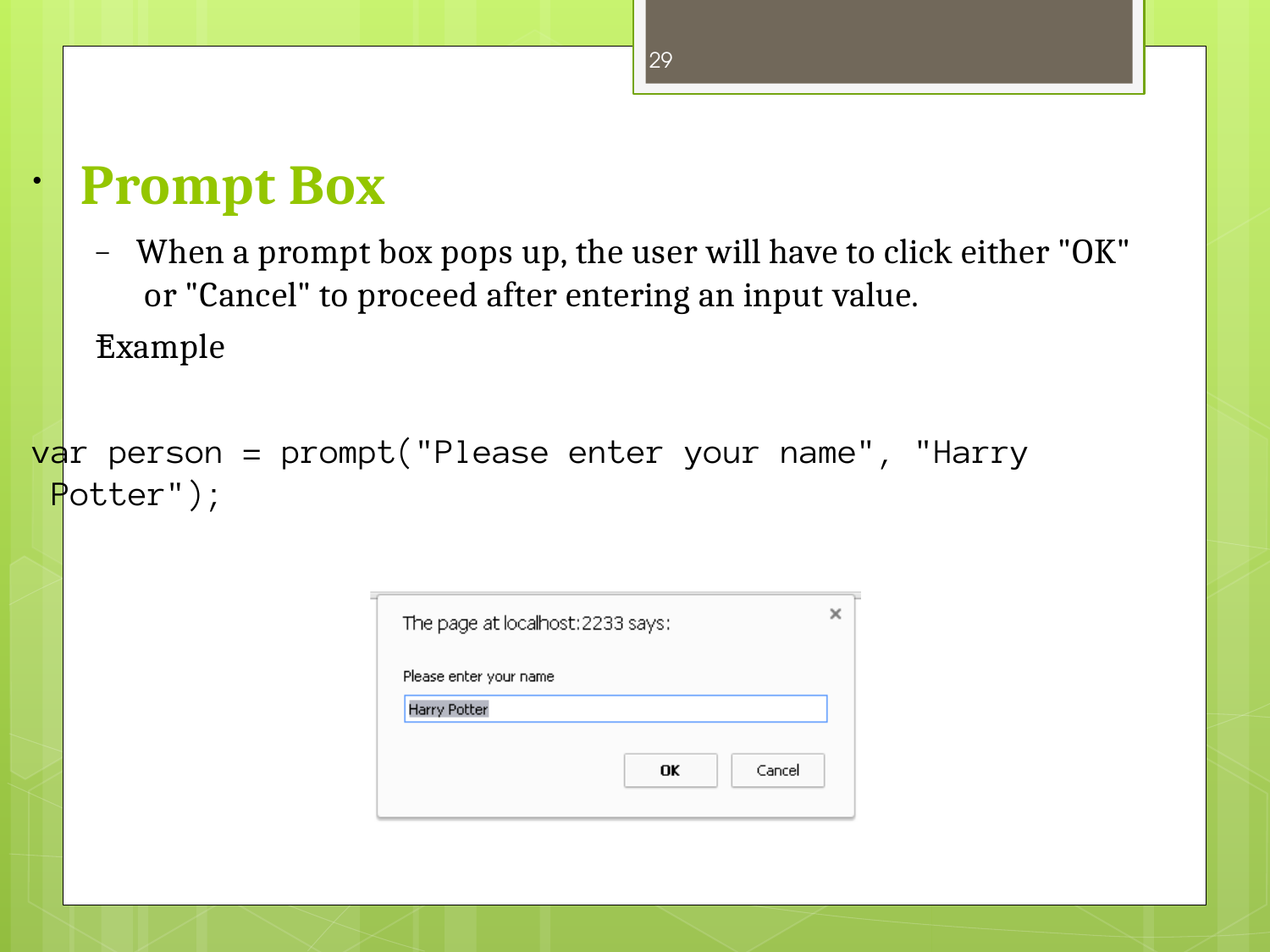

29
# Prompt Box
•
–	When a prompt box pops up, the user will have to click either "OK"  or "Cancel" to proceed after entering an input value.
Example
–
var person = prompt("Please enter your name", "Harry  Potter");